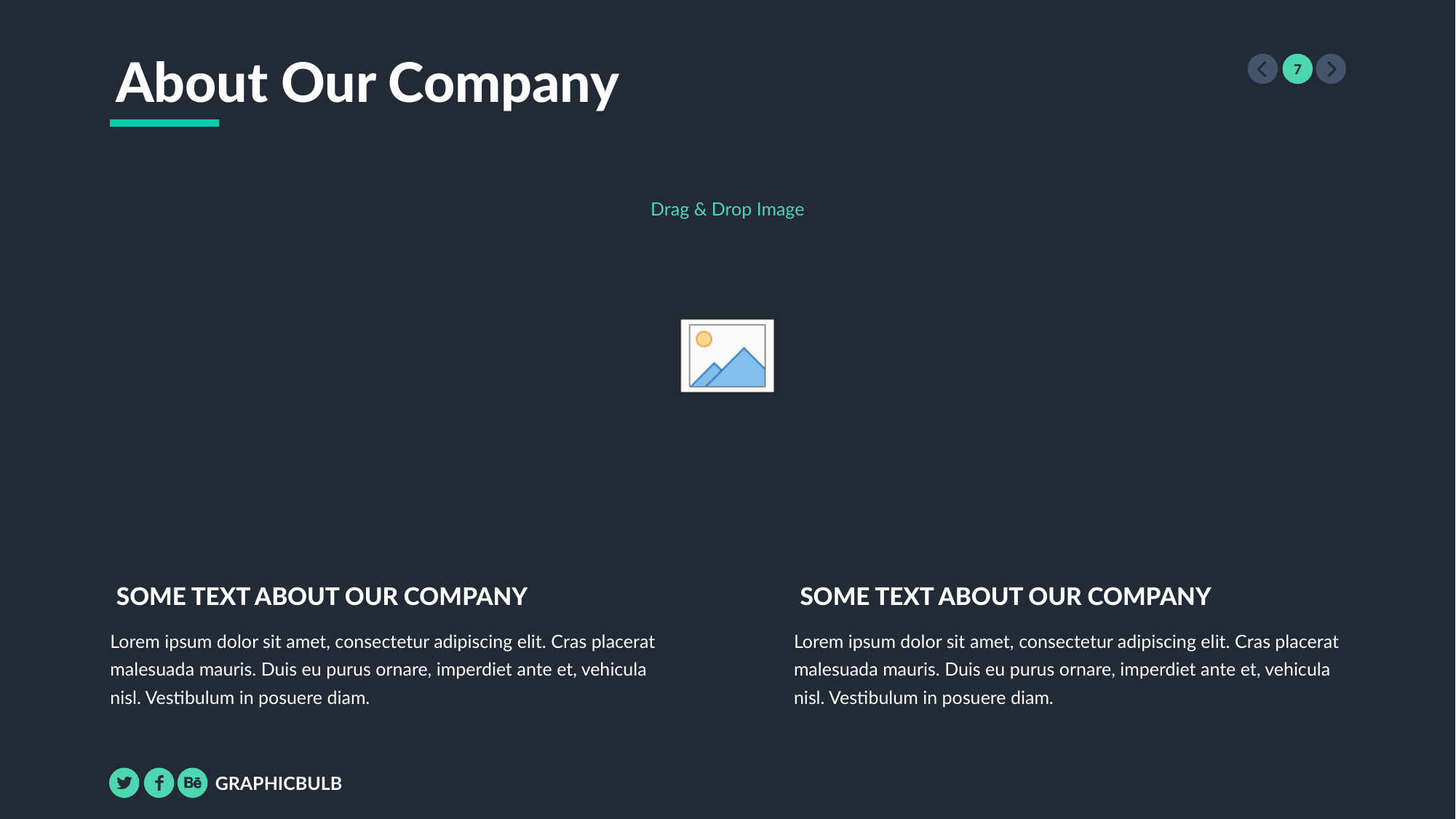

About Our Company

SOME TEXT ABOUT OUR COMPANY
SOME TEXT ABOUT OUR COMPANY
Lorem ipsum dolor sit amet, consectetur adipiscing elit. Cras placerat malesuada mauris. Duis eu purus ornare, imperdiet ante et, vehicula nisl. Vestibulum in posuere diam.
Lorem ipsum dolor sit amet, consectetur adipiscing elit. Cras placerat malesuada mauris. Duis eu purus ornare, imperdiet ante et, vehicula nisl. Vestibulum in posuere diam.